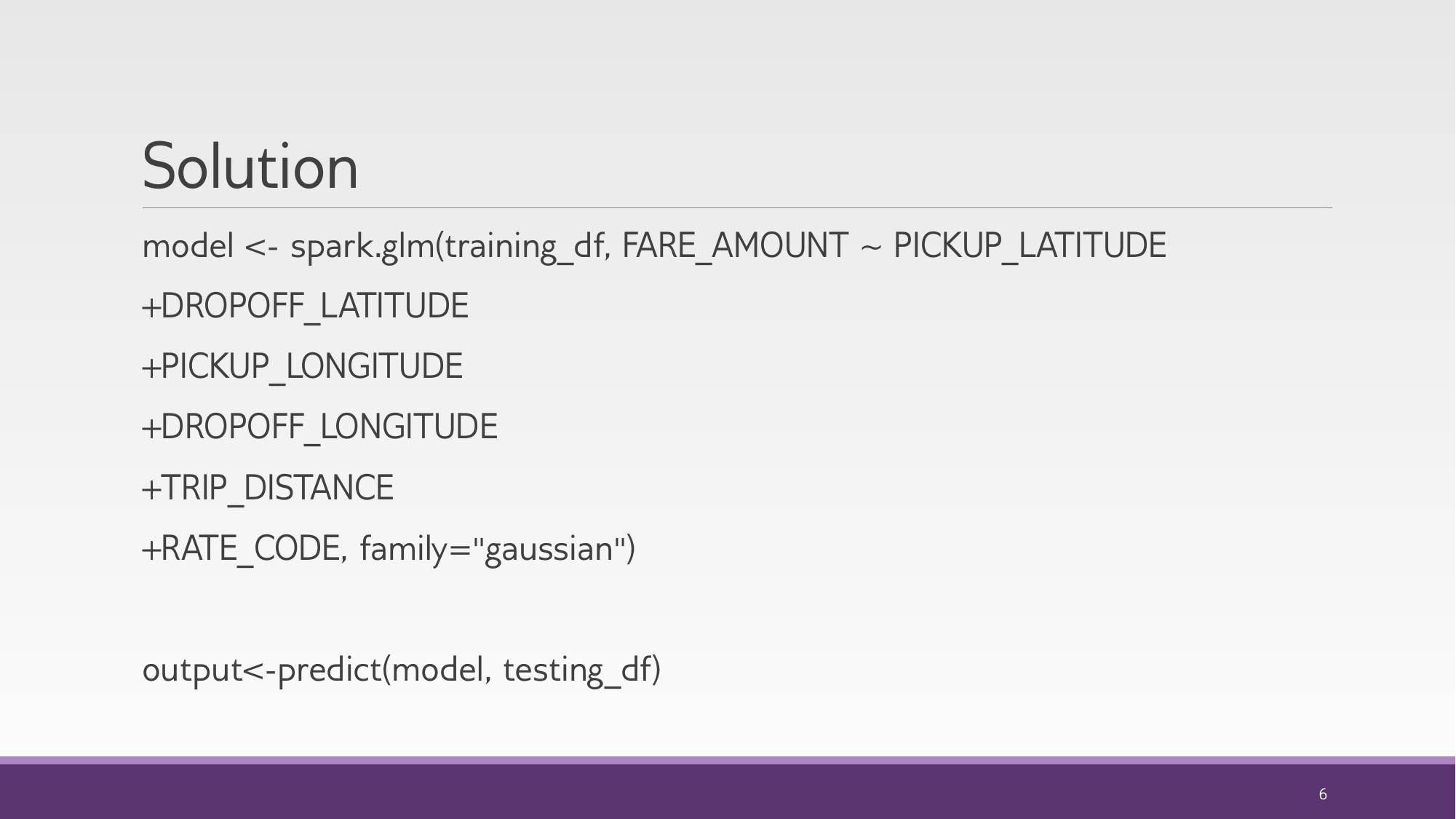

# Solution
model <- spark.glm(training_df, FARE_AMOUNT ~ PICKUP_LATITUDE
+DROPOFF_LATITUDE
+PICKUP_LONGITUDE
+DROPOFF_LONGITUDE
+TRIP_DISTANCE
+RATE_CODE, family="gaussian")

output<-predict(model, testing_df)
6